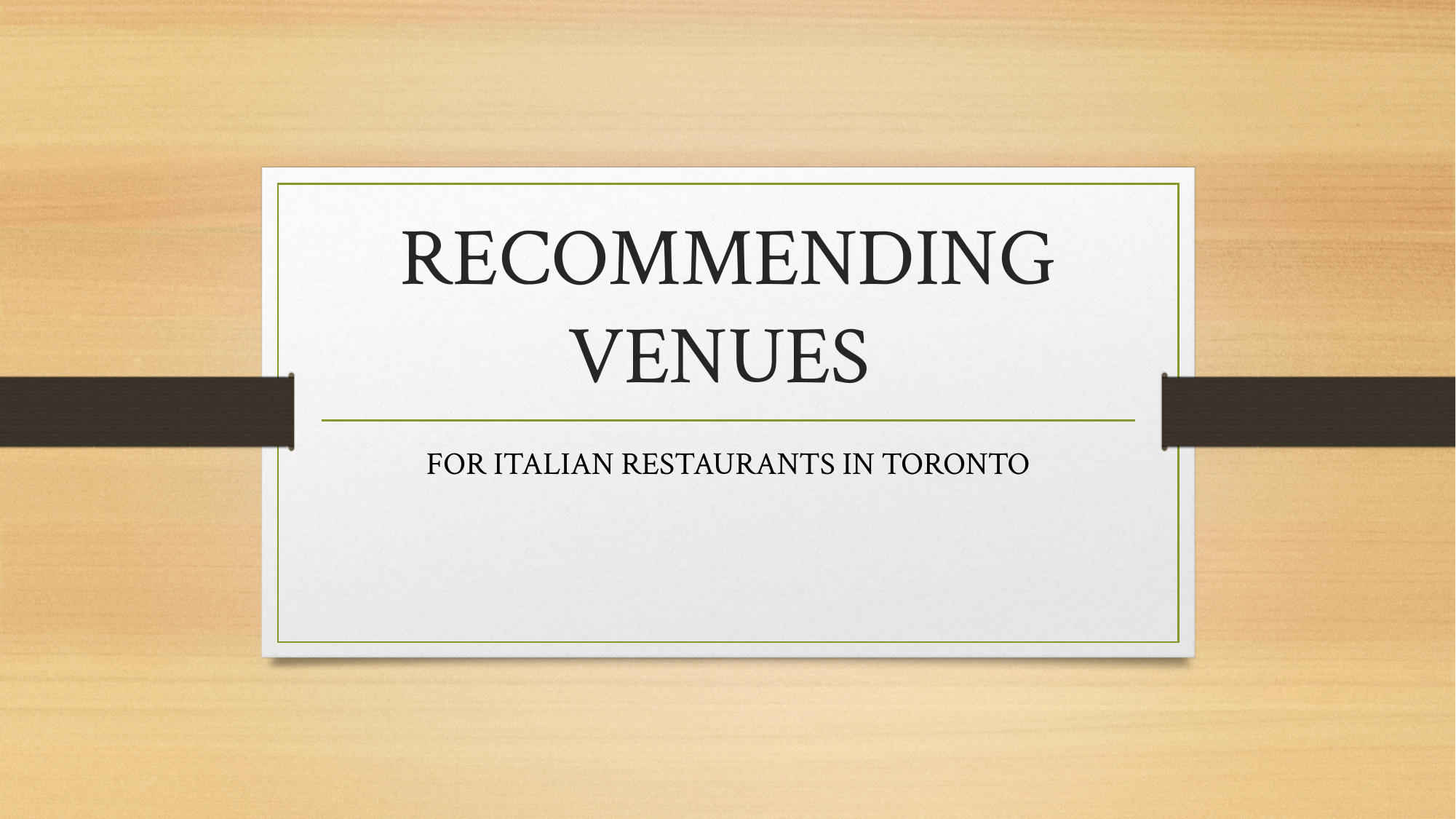

# RECOMMENDING VENUES
FOR ITALIAN RESTAURANTS IN TORONTO